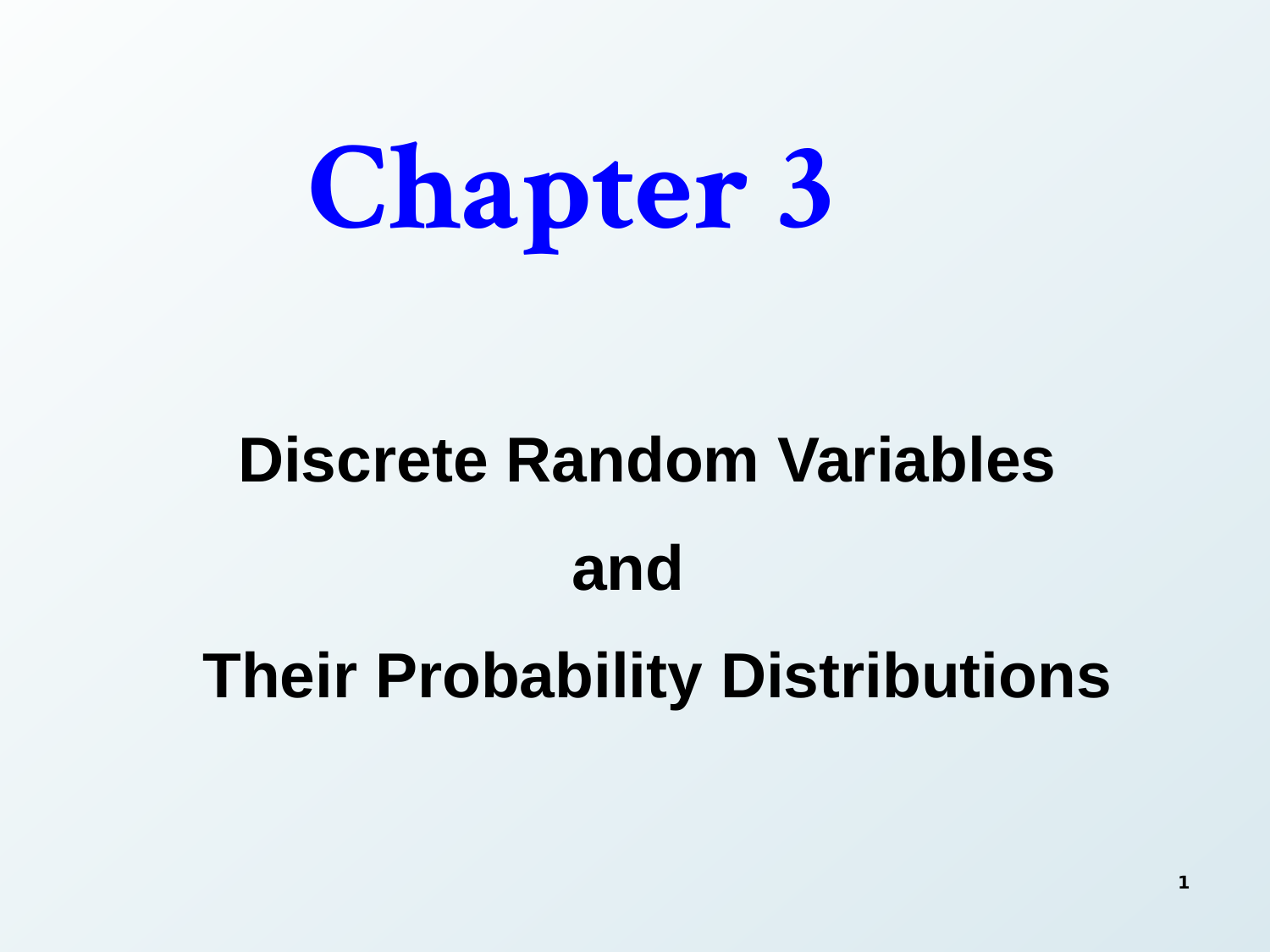

Chapter 3
     Discrete Random Variables
                        and
   Their Probability Distributions
1